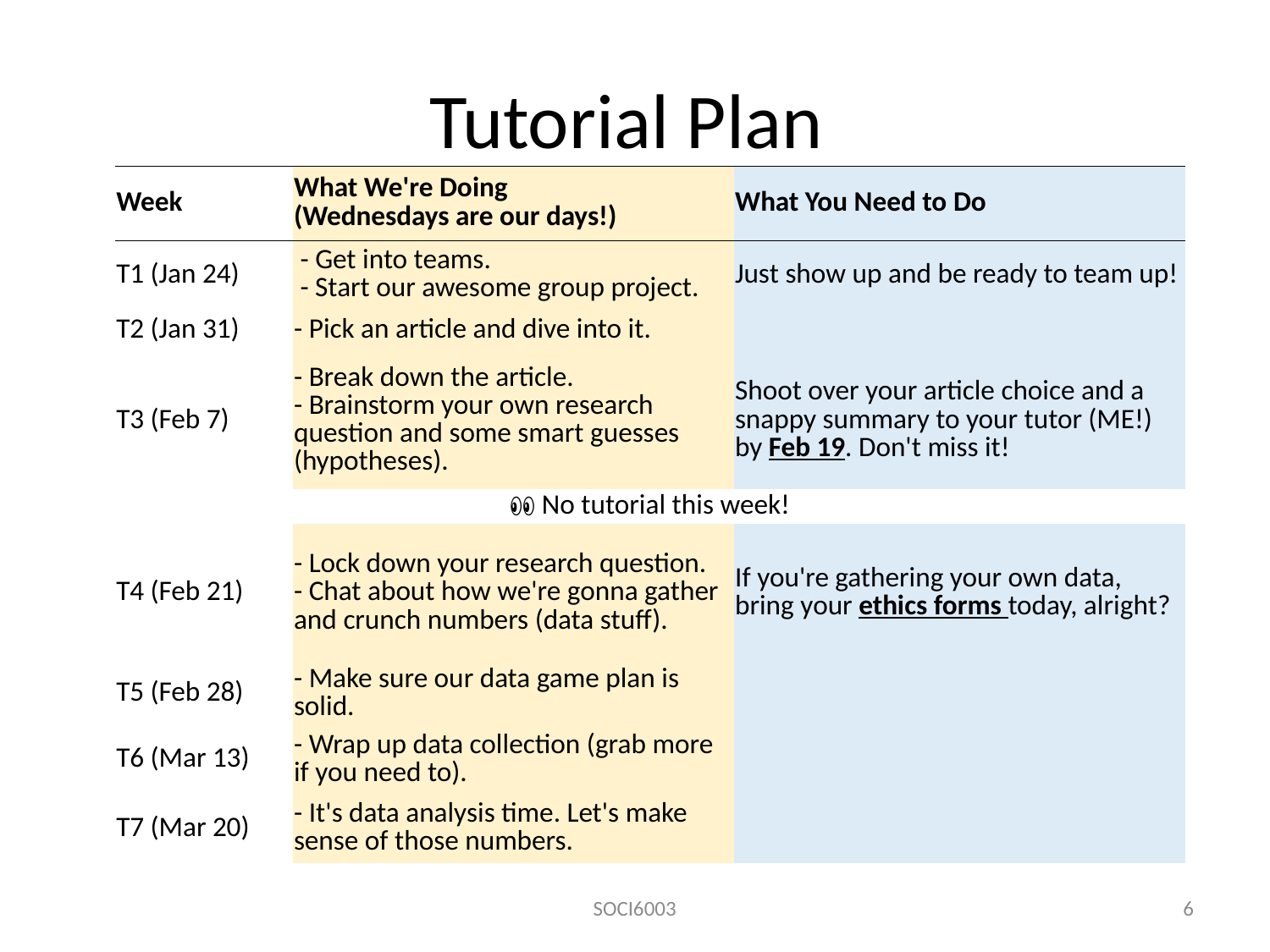

# Tutorial Plan
| Week | What We're Doing (Wednesdays are our days!) | What You Need to Do |
| --- | --- | --- |
| T1 (Jan 24) | - Get into teams. - Start our awesome group project. | Just show up and be ready to team up! |
| T2 (Jan 31) | - Pick an article and dive into it. |  |
| T3 (Feb 7) | - Break down the article. - Brainstorm your own research question and some smart guesses (hypotheses). | Shoot over your article choice and a snappy summary to your tutor (ME!) by Feb 19. Don't miss it! |
| 👀 No tutorial this week! |  |  |
| T4 (Feb 21) | - Lock down your research question. - Chat about how we're gonna gather and crunch numbers (data stuff). | If you're gathering your own data, bring your ethics forms today, alright? |
| T5 (Feb 28) | - Make sure our data game plan is solid. |  |
| T6 (Mar 13) | - Wrap up data collection (grab more if you need to). |  |
| T7 (Mar 20) | - It's data analysis time. Let's make sense of those numbers. |  |
SOCI6003
6